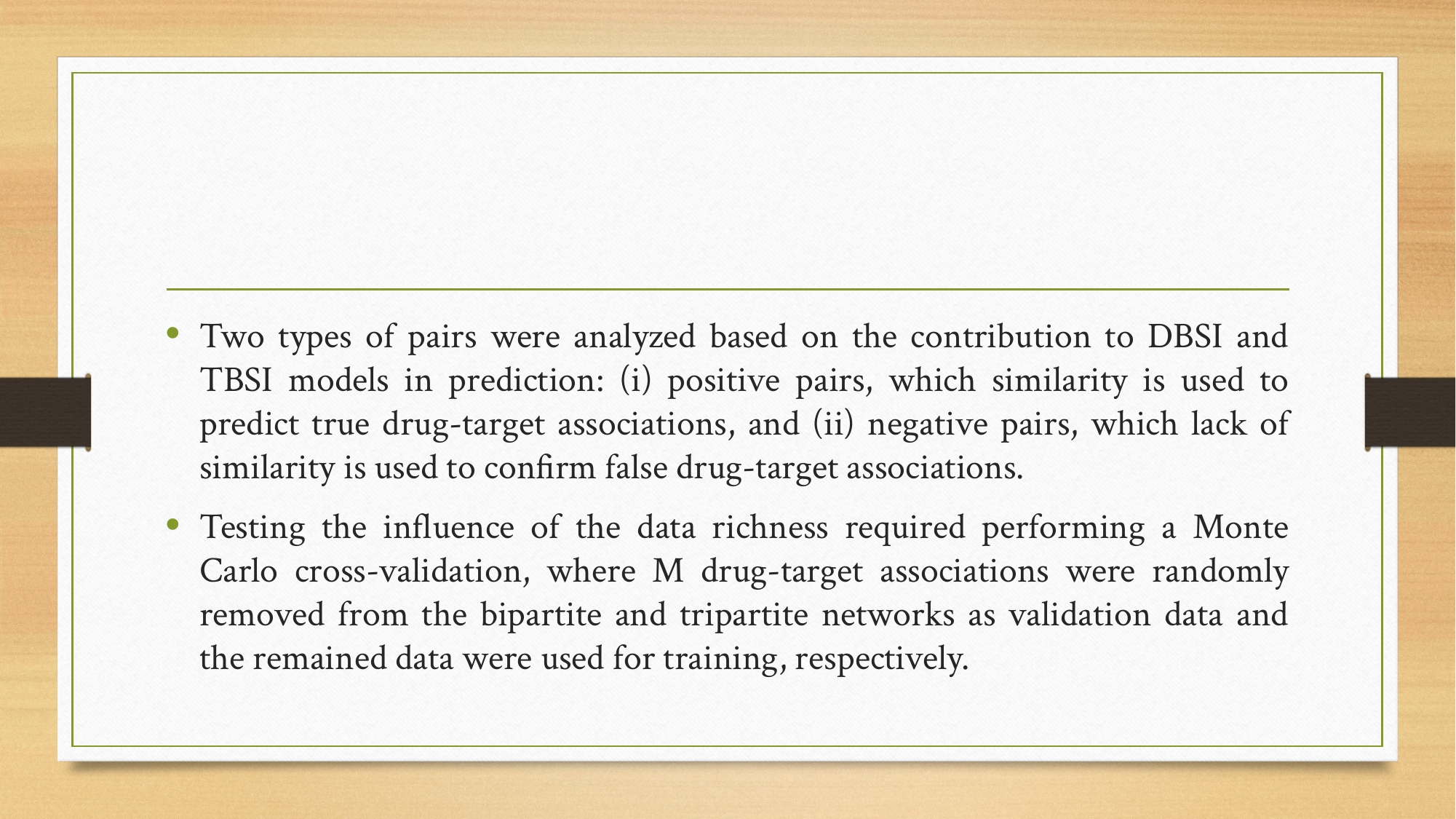

#
Two types of pairs were analyzed based on the contribution to DBSI and TBSI models in prediction: (i) positive pairs, which similarity is used to predict true drug-target associations, and (ii) negative pairs, which lack of similarity is used to confirm false drug-target associations.
Testing the influence of the data richness required performing a Monte Carlo cross-validation, where M drug-target associations were randomly removed from the bipartite and tripartite networks as validation data and the remained data were used for training, respectively.